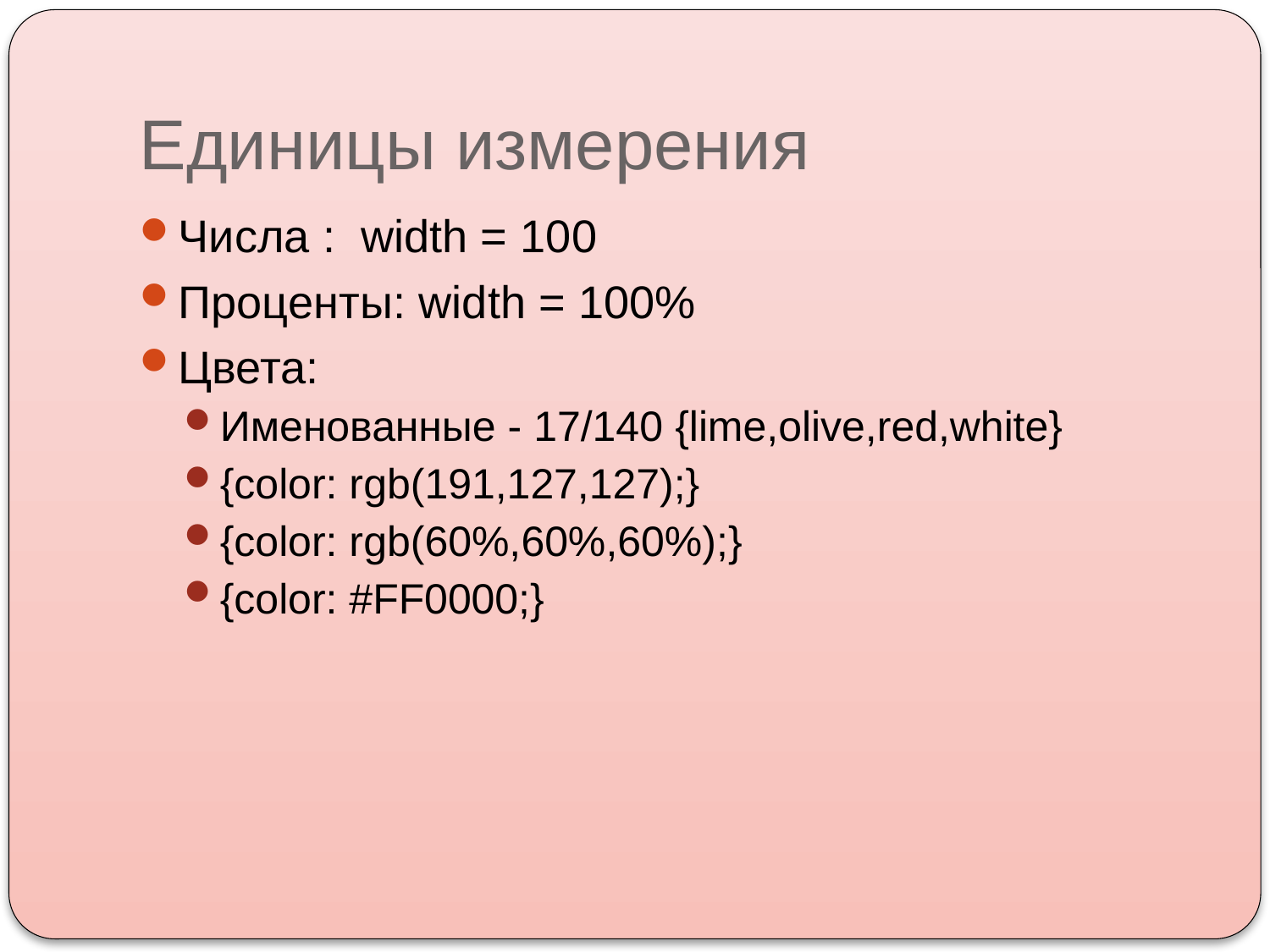

# Единицы измерения
Числа :  width = 100
Проценты: width = 100%
Цвета:
Именованные - 17/140 {lime,olive,red,white}
{color: rgb(191,127,127);}
{color: rgb(60%,60%,60%);}
{color: #FF0000;}